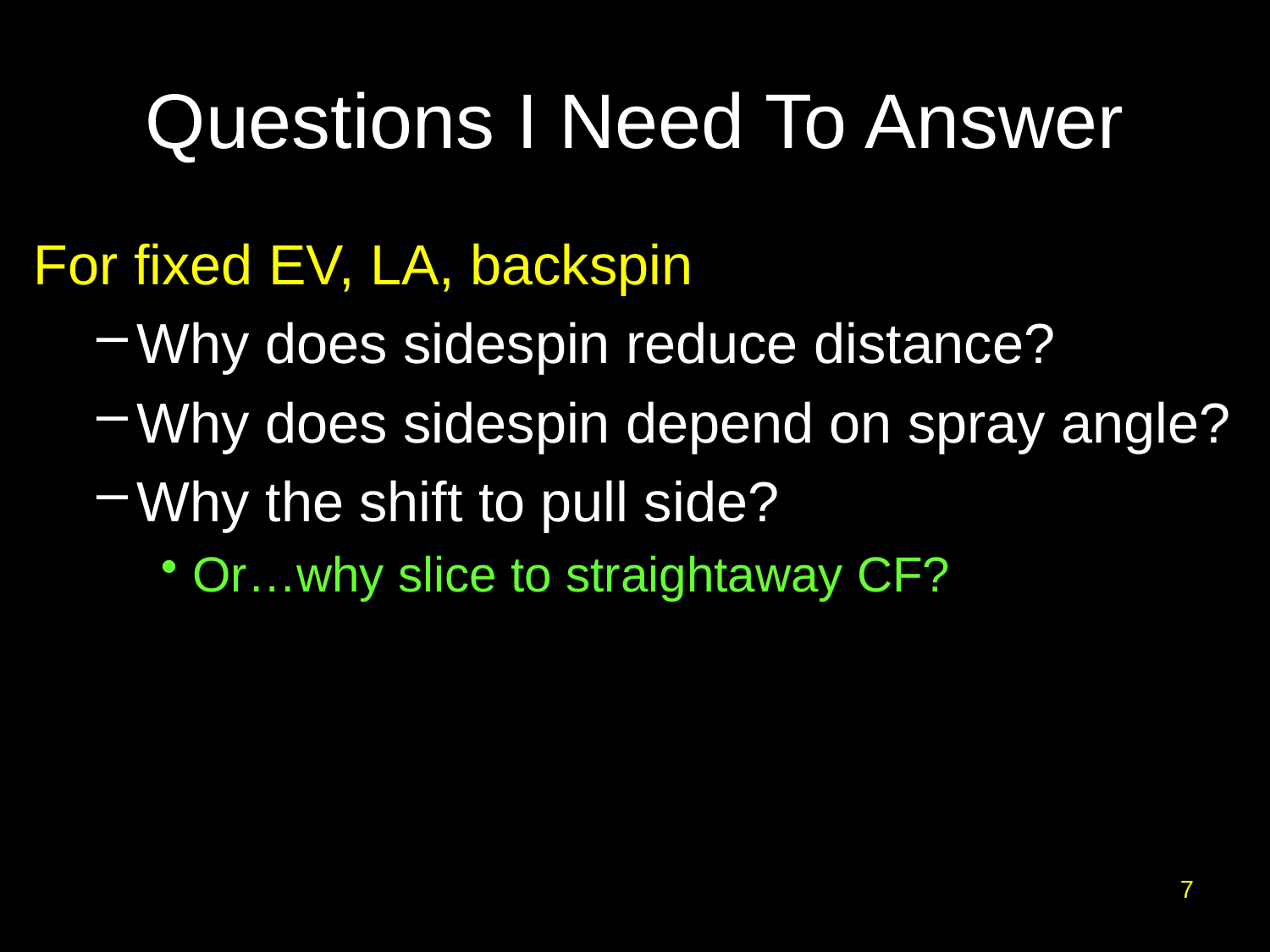

# Questions I Need To Answer
For fixed EV, LA, backspin
Why does sidespin reduce distance?
Why does sidespin depend on spray angle?
Why the shift to pull side?
Or…why slice to straightaway CF?
7